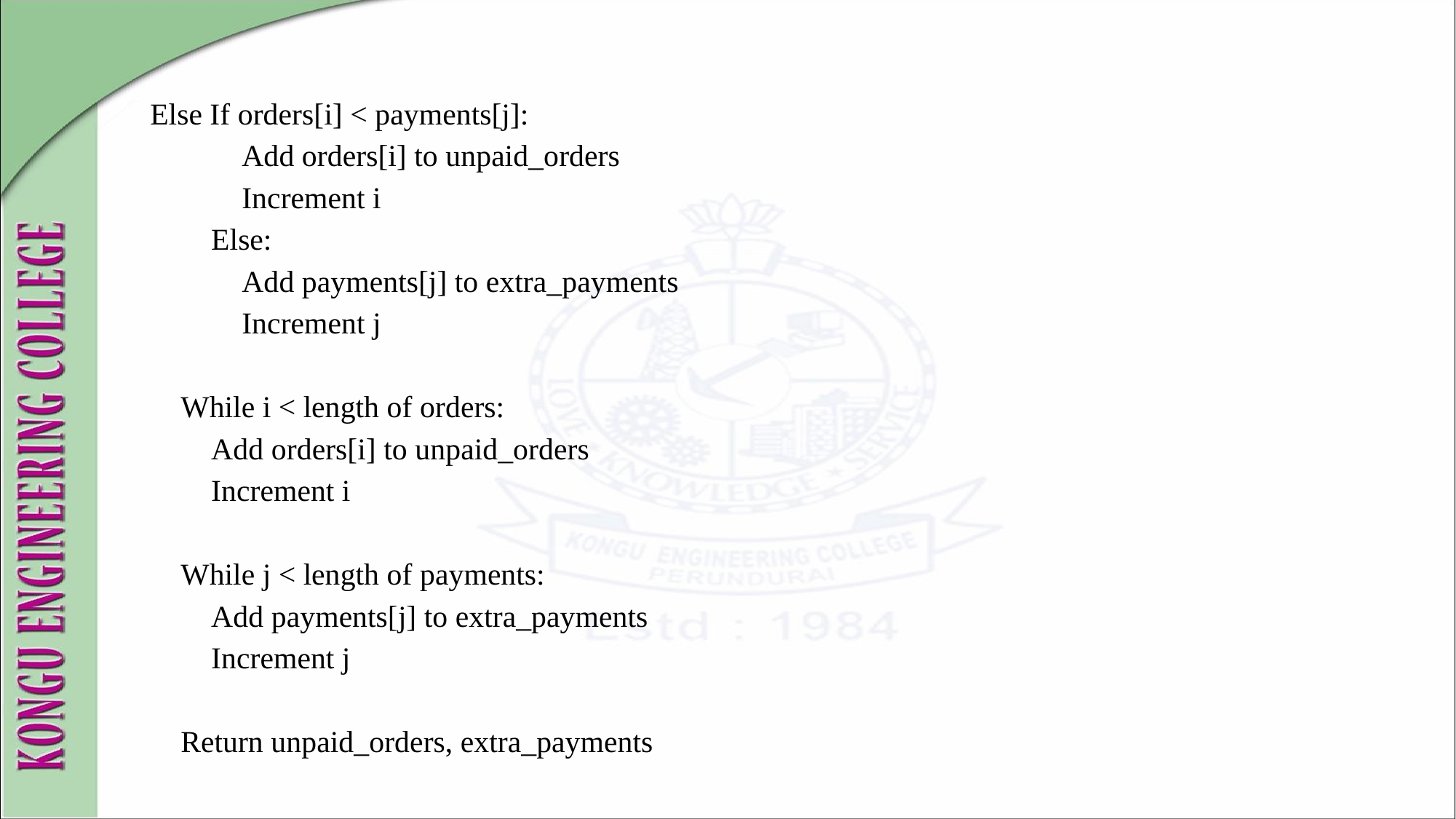

Else If orders[i] < payments[j]:
            Add orders[i] to unpaid_orders
            Increment i
        Else:
            Add payments[j] to extra_payments
            Increment j

    While i < length of orders:
        Add orders[i] to unpaid_orders
        Increment i

    While j < length of payments:
        Add payments[j] to extra_payments
        Increment j

    Return unpaid_orders, extra_payments